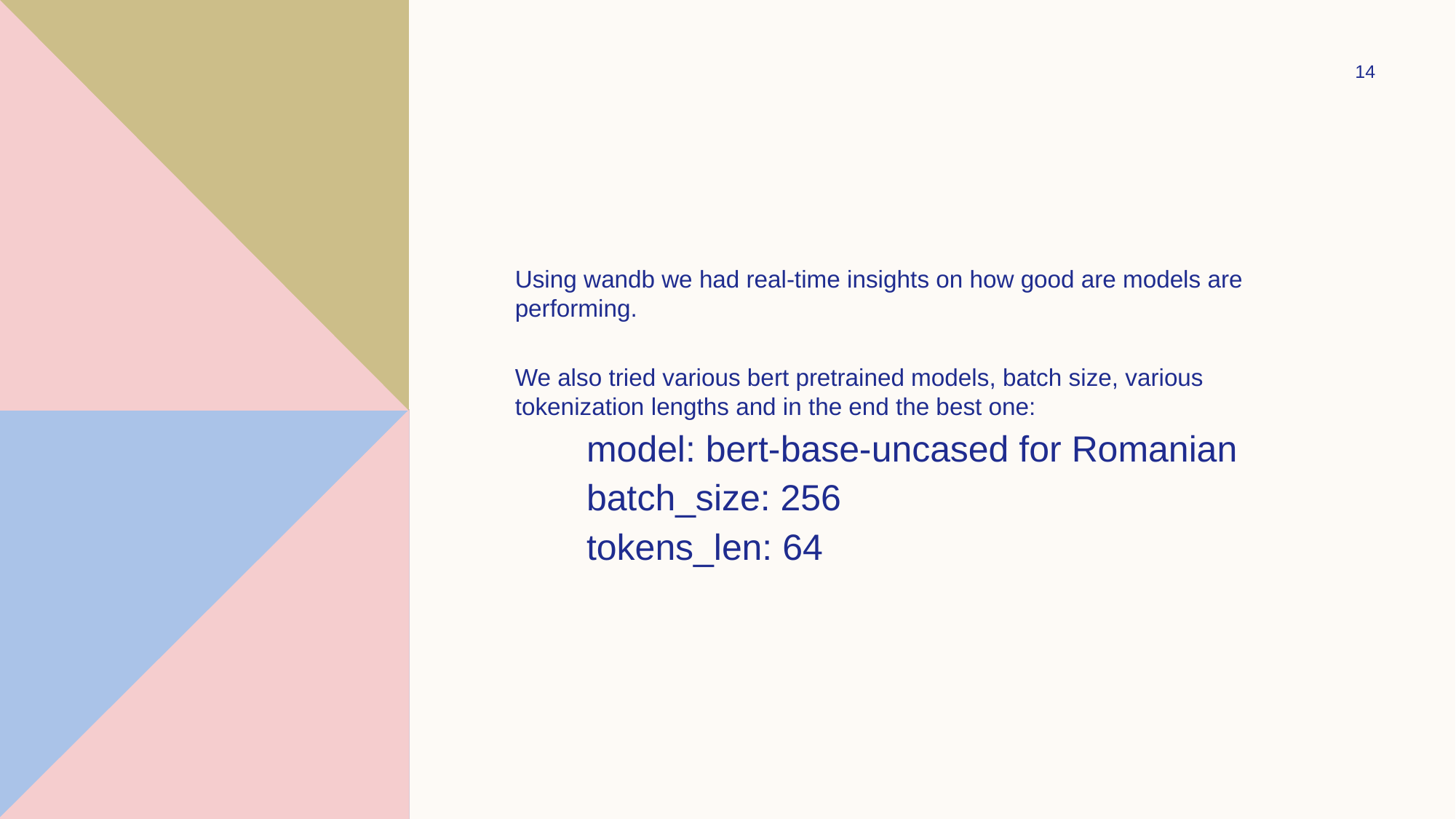

14

Using wandb we had real-time insights on how good are models are performing.

We also tried various bert pretrained models, batch size, various tokenization lengths and in the end the best one:
       model: bert-base-uncased for Romanian
       batch_size: 256
       tokens_len: 64